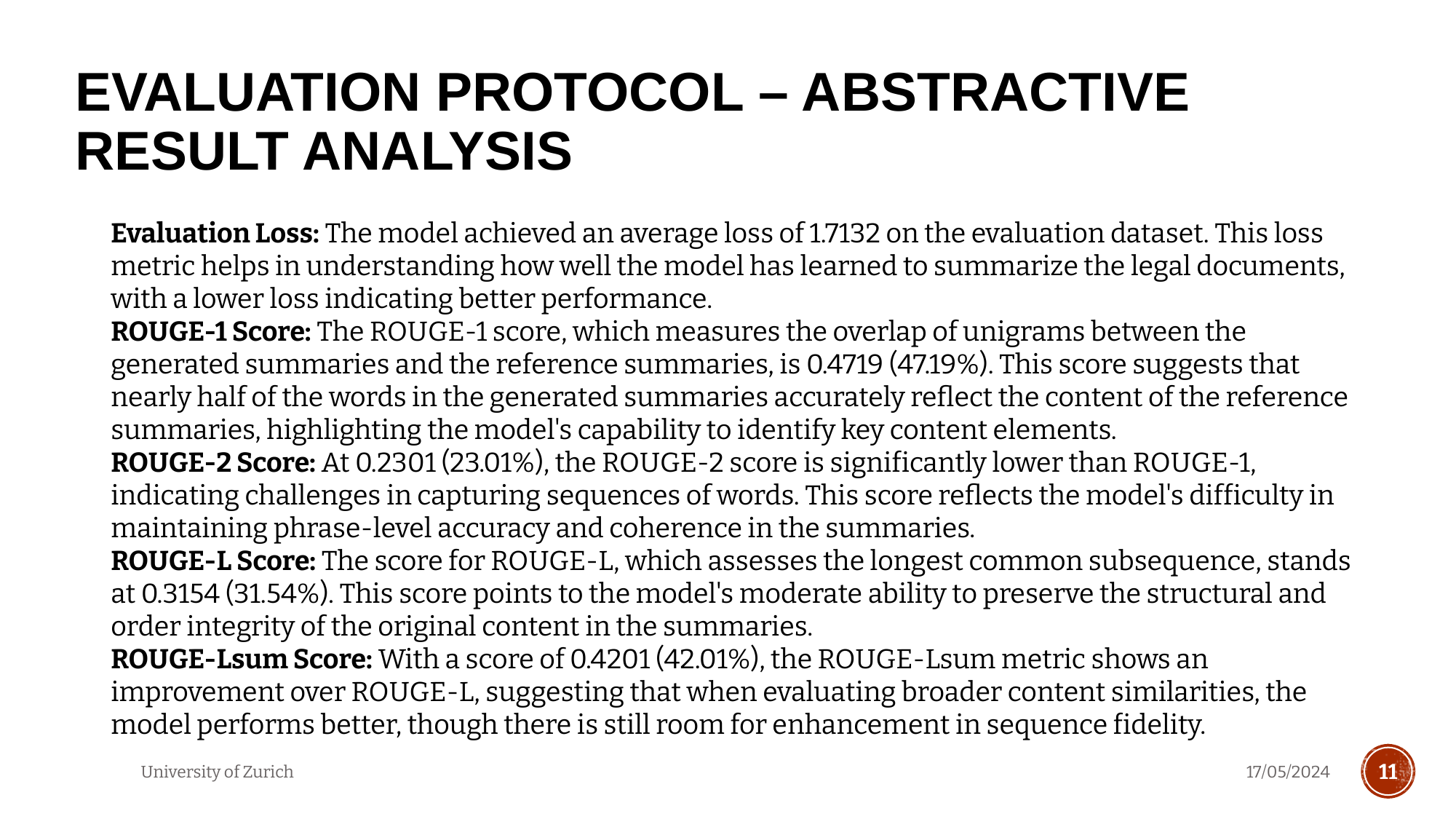

# Evaluation protocol – Abstractive Result Analysis
Evaluation Loss: The model achieved an average loss of 1.7132 on the evaluation dataset. This loss metric helps in understanding how well the model has learned to summarize the legal documents, with a lower loss indicating better performance.
ROUGE-1 Score: The ROUGE-1 score, which measures the overlap of unigrams between the generated summaries and the reference summaries, is 0.4719 (47.19%). This score suggests that nearly half of the words in the generated summaries accurately reflect the content of the reference summaries, highlighting the model's capability to identify key content elements.
ROUGE-2 Score: At 0.2301 (23.01%), the ROUGE-2 score is significantly lower than ROUGE-1, indicating challenges in capturing sequences of words. This score reflects the model's difficulty in maintaining phrase-level accuracy and coherence in the summaries.
ROUGE-L Score: The score for ROUGE-L, which assesses the longest common subsequence, stands at 0.3154 (31.54%). This score points to the model's moderate ability to preserve the structural and order integrity of the original content in the summaries.
ROUGE-Lsum Score: With a score of 0.4201 (42.01%), the ROUGE-Lsum metric shows an improvement over ROUGE-L, suggesting that when evaluating broader content similarities, the model performs better, though there is still room for enhancement in sequence fidelity.
University of Zurich
17/05/2024
11